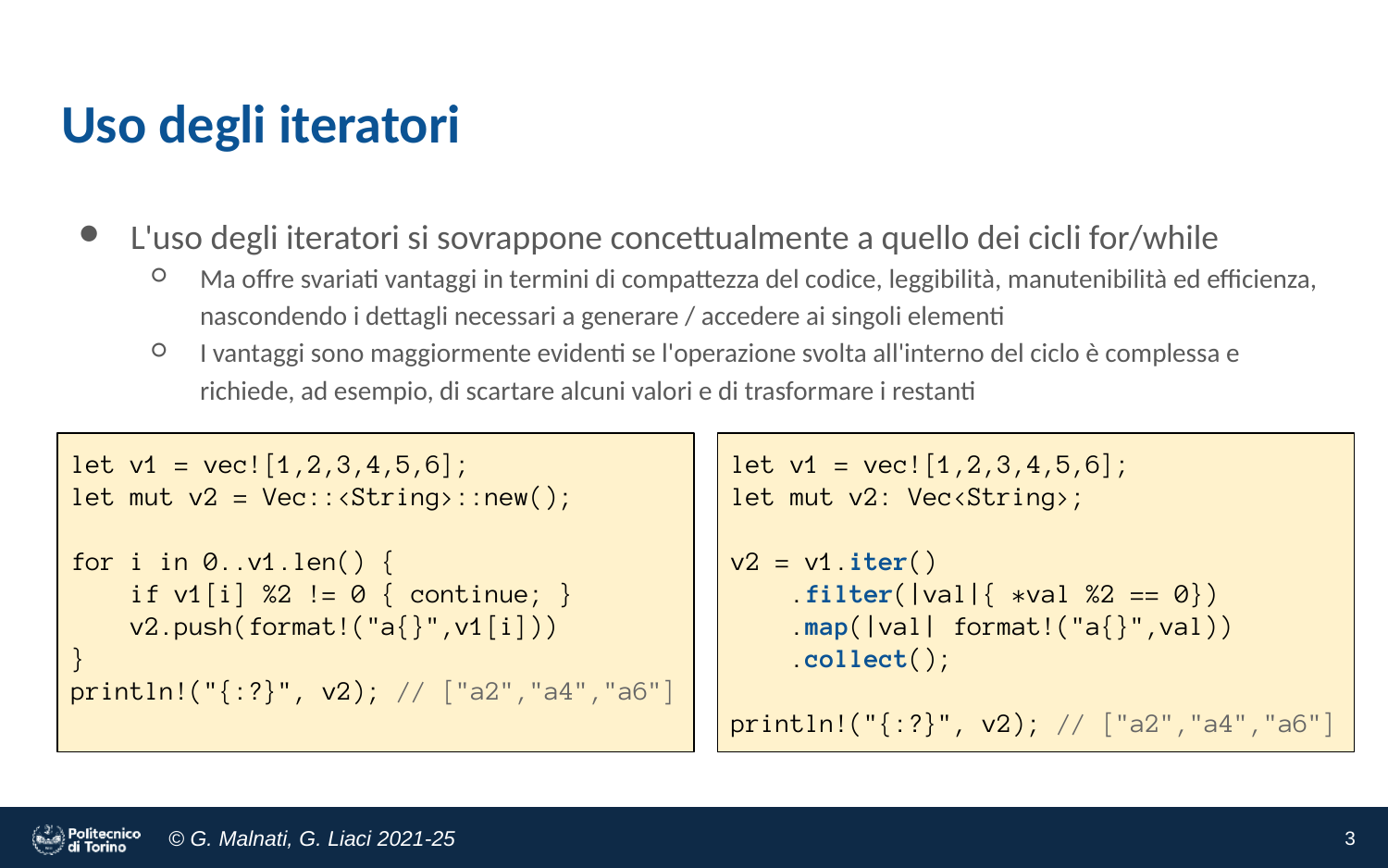

# Uso degli iteratori
L'uso degli iteratori si sovrappone concettualmente a quello dei cicli for/while
Ma offre svariati vantaggi in termini di compattezza del codice, leggibilità, manutenibilità ed efficienza, nascondendo i dettagli necessari a generare / accedere ai singoli elementi
I vantaggi sono maggiormente evidenti se l'operazione svolta all'interno del ciclo è complessa e richiede, ad esempio, di scartare alcuni valori e di trasformare i restanti
let v1 = vec![1,2,3,4,5,6];
let mut v2 = Vec::<String>::new();

for i in 0..v1.len() {
    if v1[i] %2 != 0 { continue; }
    v2.push(format!("a{}",v1[i]))
}
println!("{:?}", v2); // ["a2","a4","a6"]

let v1 = vec![1,2,3,4,5,6];
let mut v2: Vec<String>;

v2 = v1.iter()
    .filter(|val|{ *val %2 == 0})
    .map(|val| format!("a{}",val))
    .collect();

println!("{:?}", v2); // ["a2","a4","a6"]
3